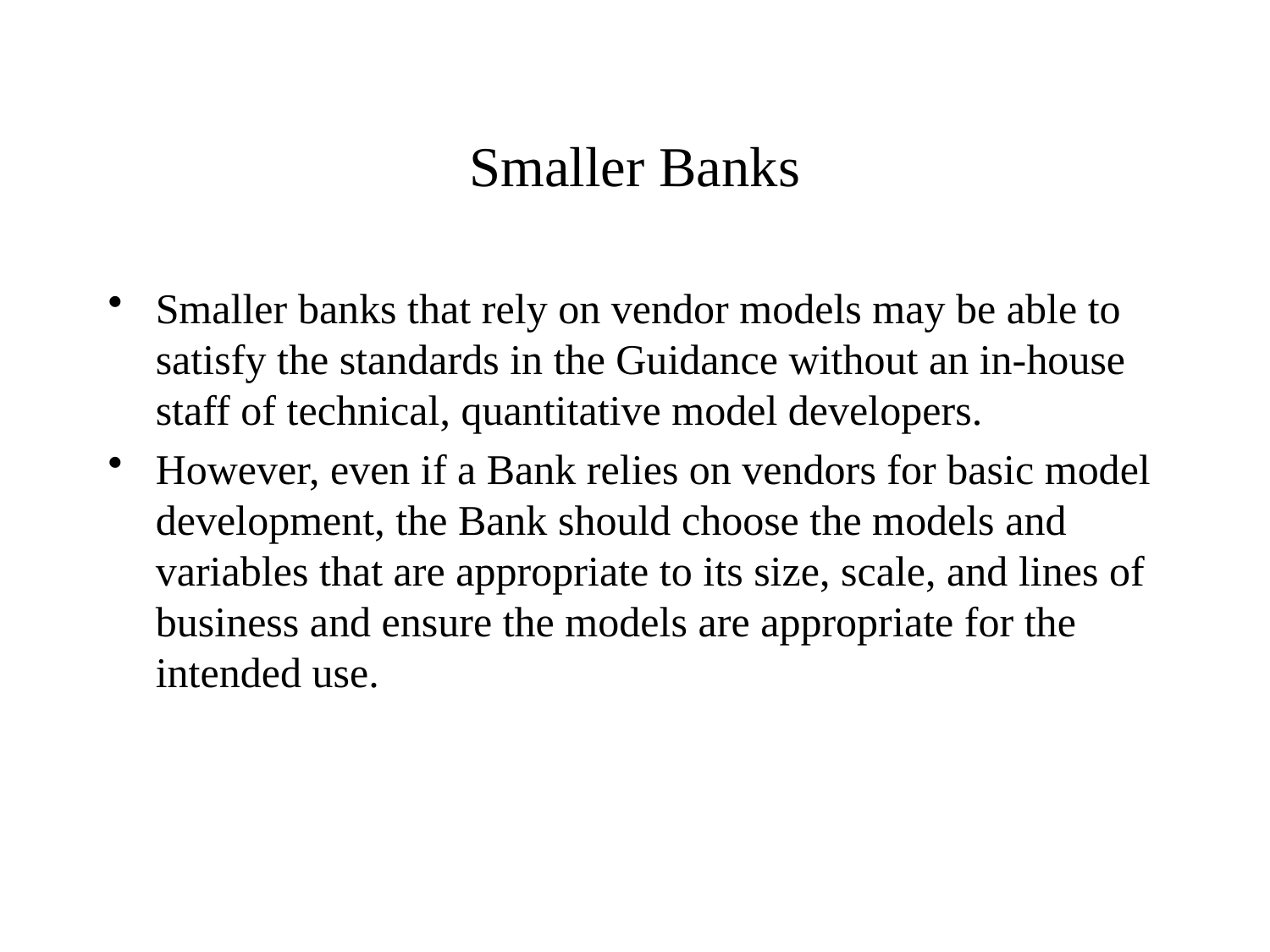

# Smaller Banks
Smaller banks that rely on vendor models may be able to satisfy the standards in the Guidance without an in-house staff of technical, quantitative model developers.
However, even if a Bank relies on vendors for basic model development, the Bank should choose the models and variables that are appropriate to its size, scale, and lines of business and ensure the models are appropriate for the intended use.